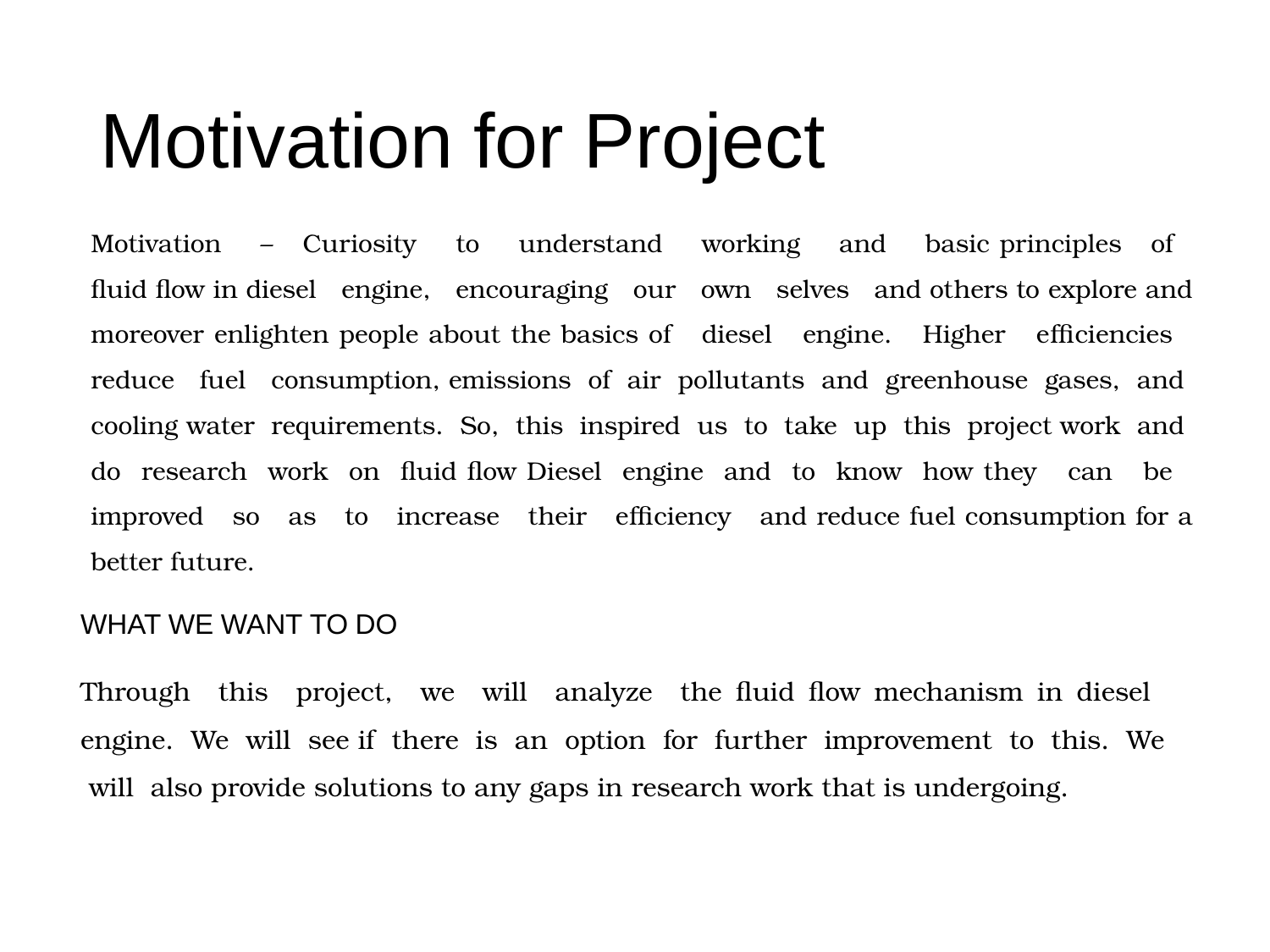

# Motivation for Project
Motivation    –   Curiosity    to    understand    working    and    basic principles   of   fluid flow in diesel   engine,   encouraging   our   own   selves   and others to explore and moreover enlighten people about the basics of   diesel   engine.   Higher   efficiencies   reduce   fuel   consumption, emissions  of  air  pollutants  and  greenhouse  gases,  and  cooling water  requirements.  So,  this  inspired  us  to  take  up  this  project work  and  do  research  work  on  fluid flow Diesel  engine  and  to  know  how they   can   be   improved   so   as   to   increase   their   efficiency   and reduce fuel consumption for a better future.

WHAT WE WANT TO DO
Through  this  project,  we  will  analyze  the fluid flow mechanism in diesel  engine.  We  will  see if  there  is  an  option  for  further  improvement  to  this.  We  will  also provide solutions to any gaps in research work that is undergoing.